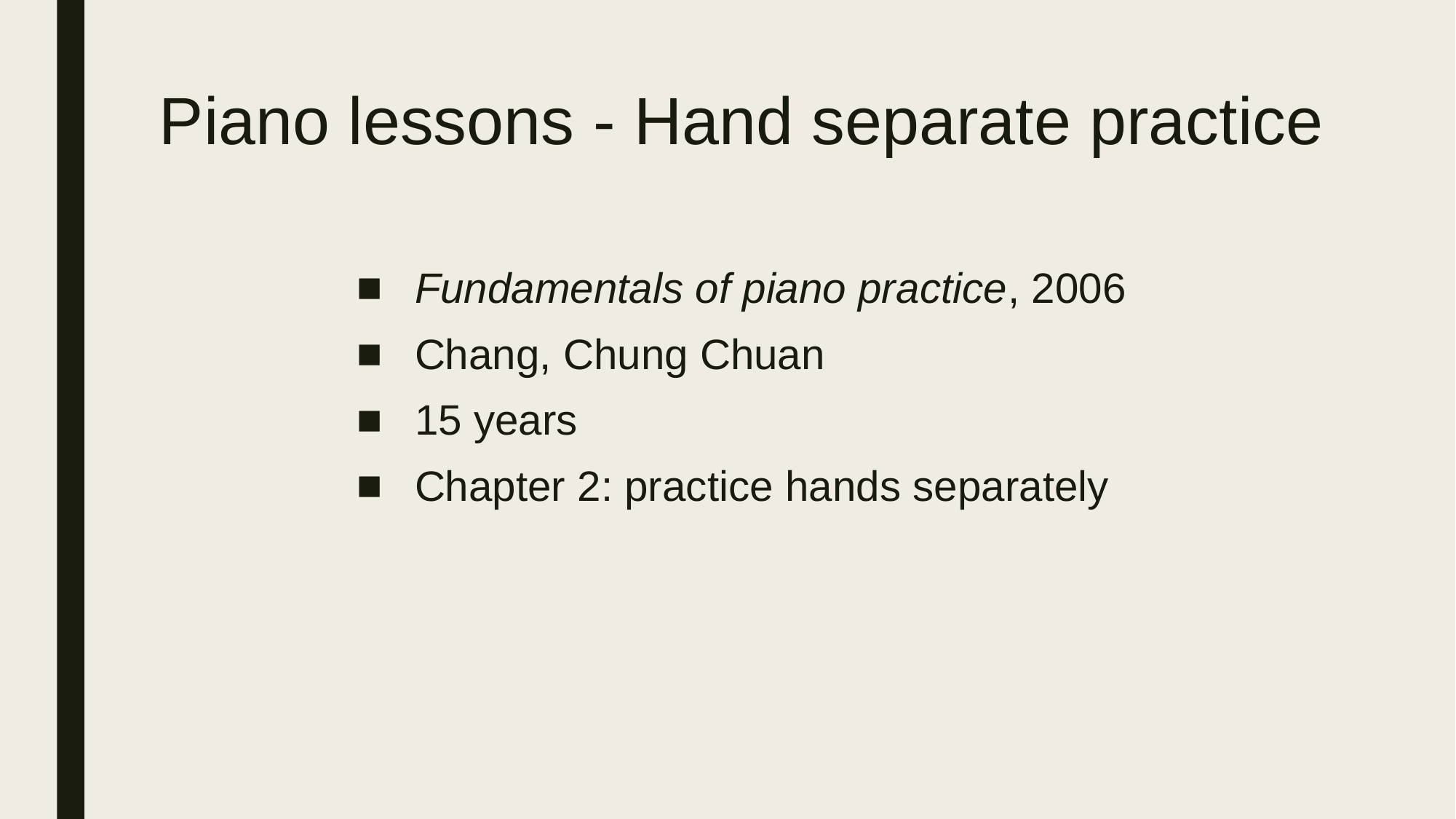

# Piano lessons - Hand separate practice
 Fundamentals of piano practice, 2006
 Chang, Chung Chuan
 15 years
 Chapter 2: practice hands separately